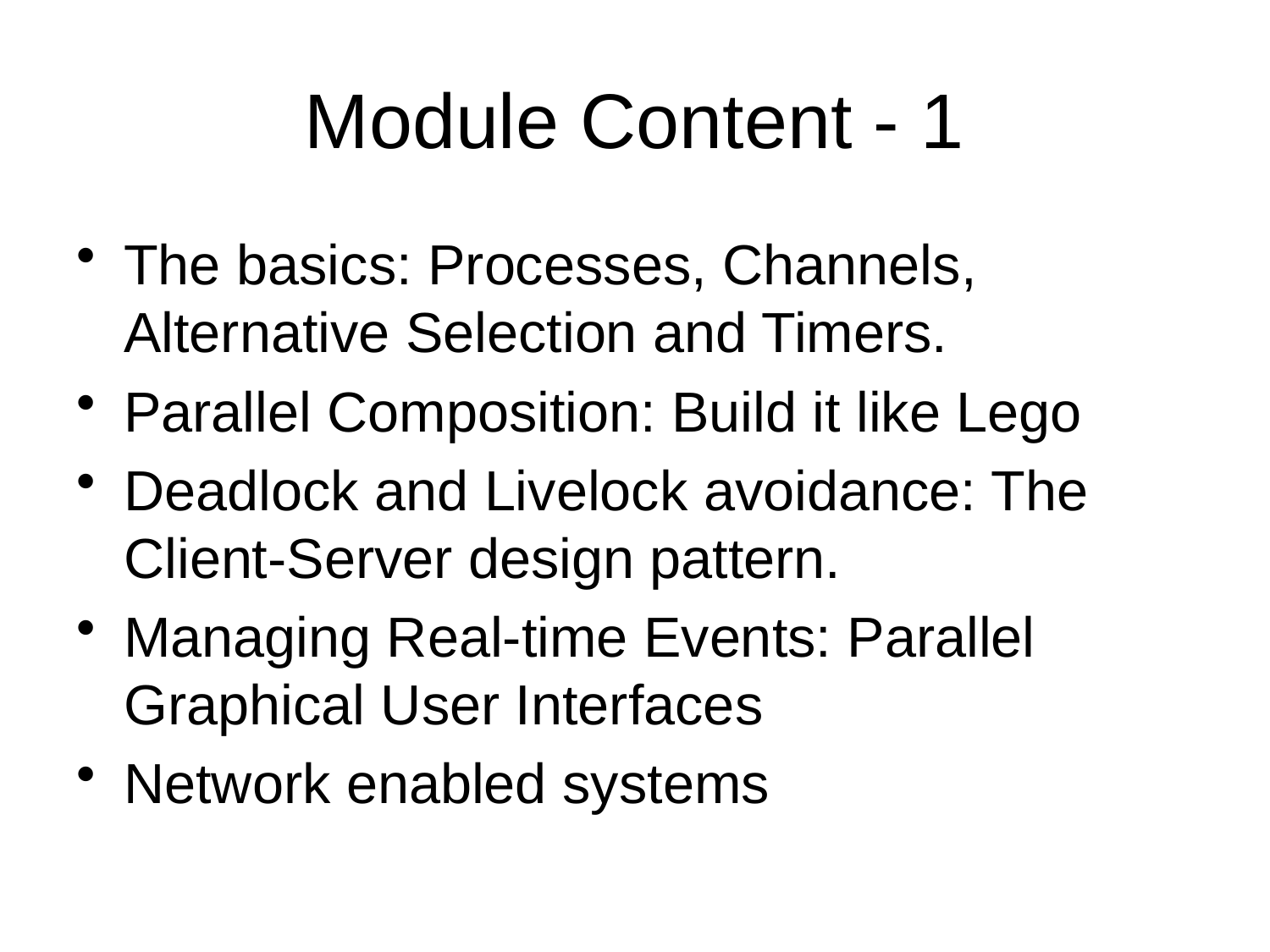

# Module Content - 1
The basics: Processes, Channels, Alternative Selection and Timers.
Parallel Composition: Build it like Lego
Deadlock and Livelock avoidance: The Client-Server design pattern.
Managing Real-time Events: Parallel Graphical User Interfaces
Network enabled systems